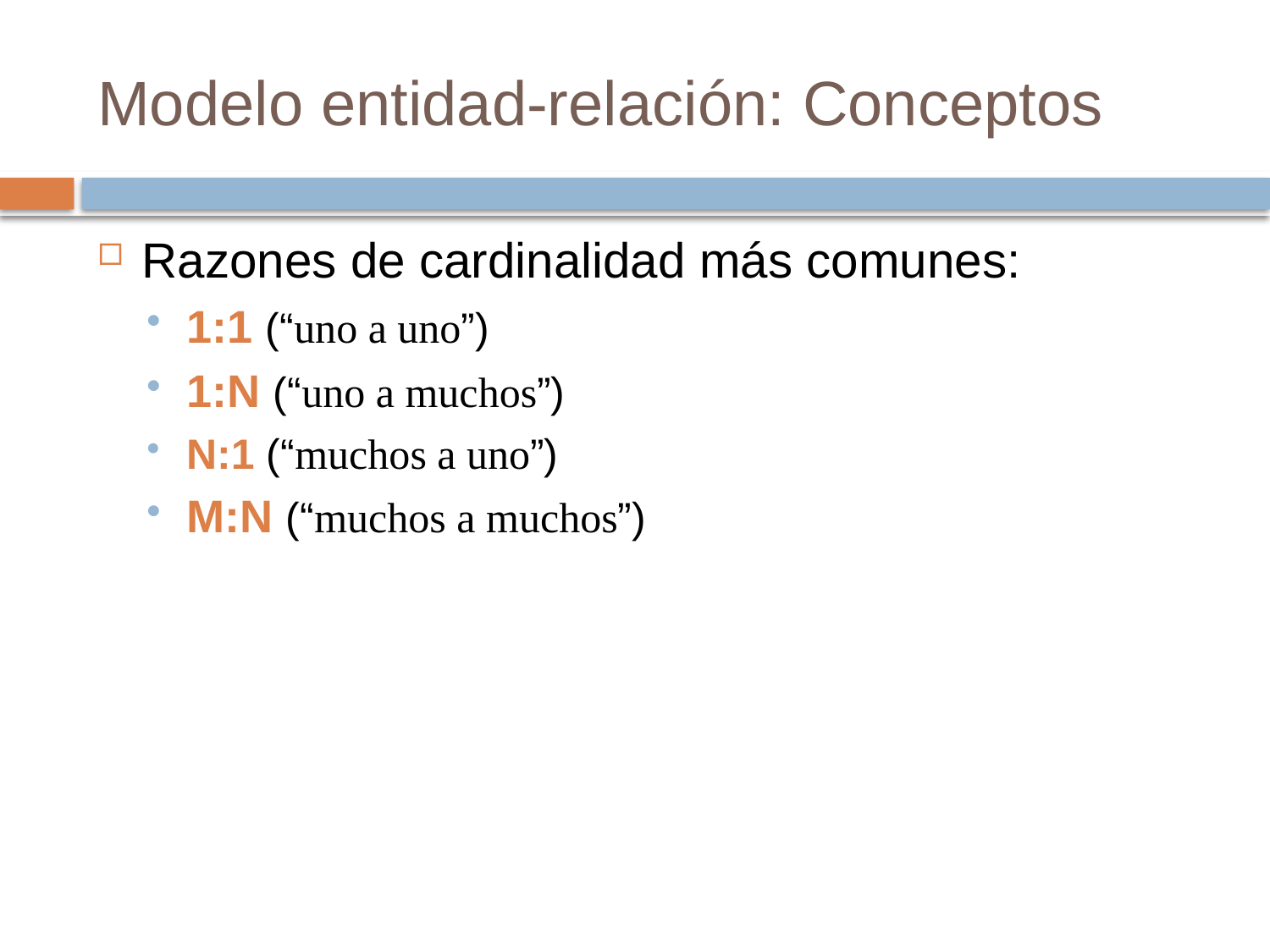

# Modelo entidad-relación: Conceptos
Razones de cardinalidad más comunes:
1:1 (“uno a uno”)
1:N (“uno a muchos”)
N:1 (“muchos a uno”)
M:N (“muchos a muchos”)